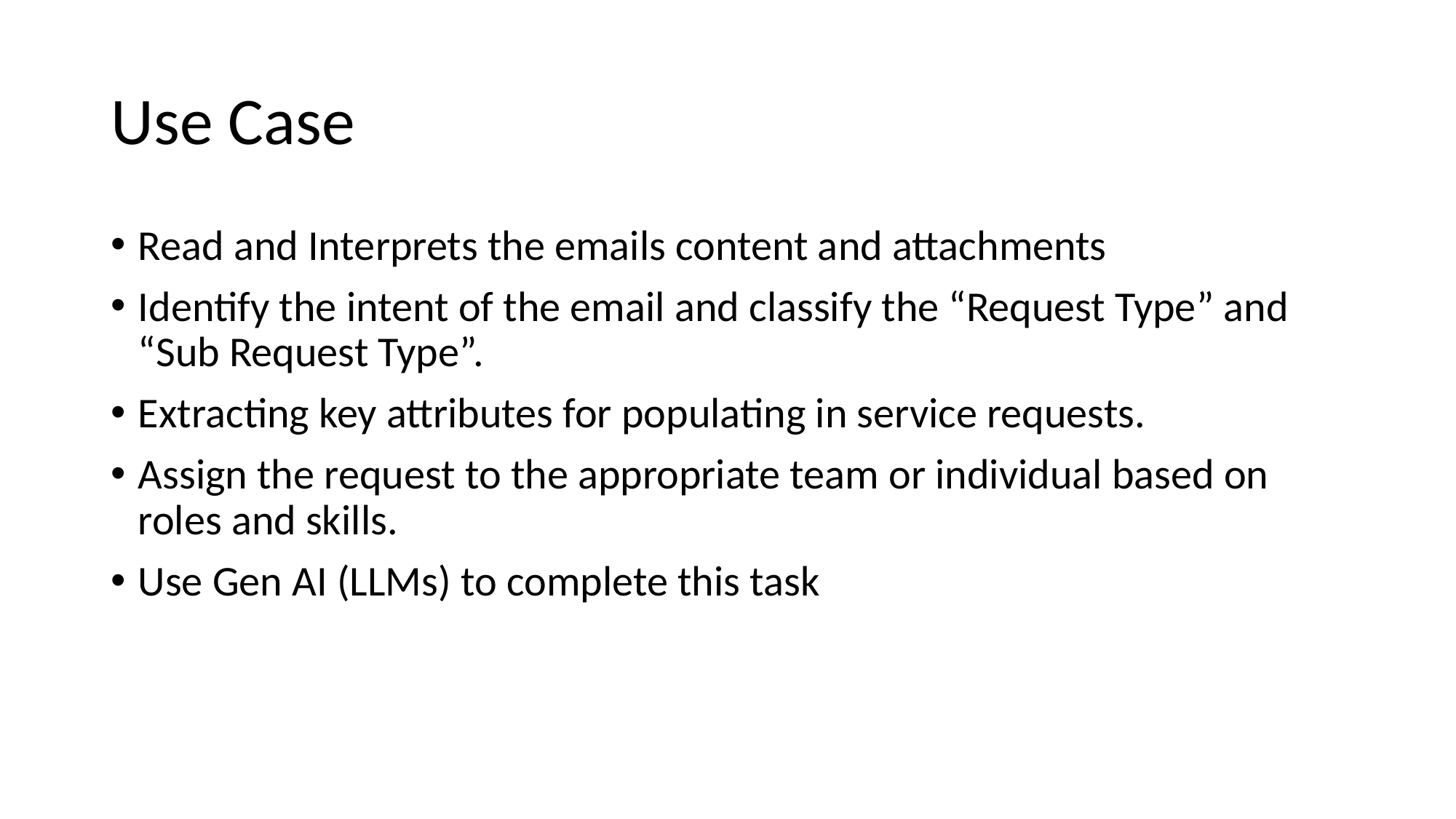

# Use Case
Read and Interprets the emails content and attachments
Identify the intent of the email and classify the “Request Type” and “Sub Request Type”.
Extracting key attributes for populating in service requests.
Assign the request to the appropriate team or individual based on roles and skills.
Use Gen AI (LLMs) to complete this task